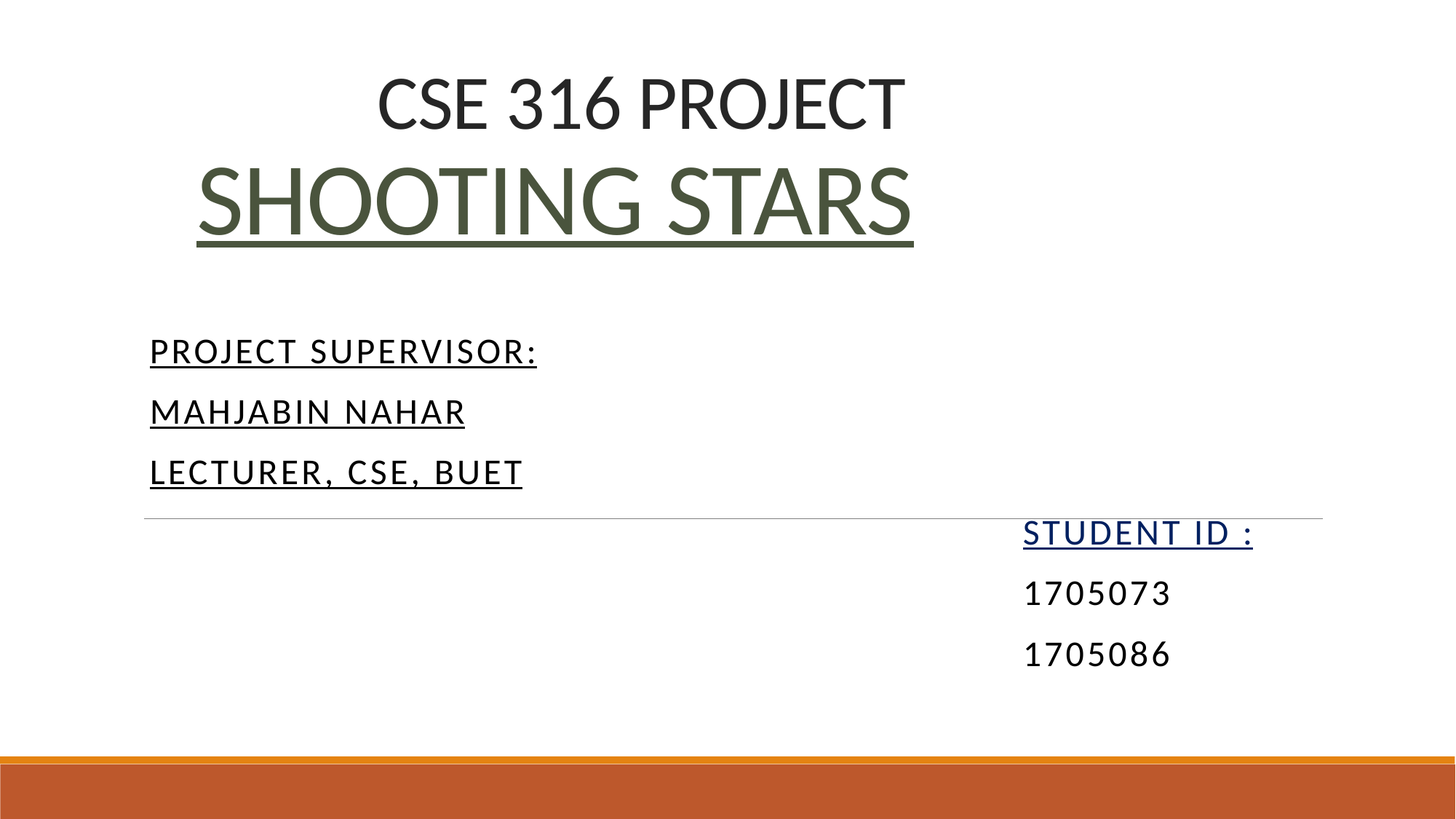

# CSE 316 PROJECT   	SHOOTING STARS
PROJECT Supervisor:
Mahjabin nahar
Lecturer, cse, BUET
								STUDENT ID :
								1705073
								1705086